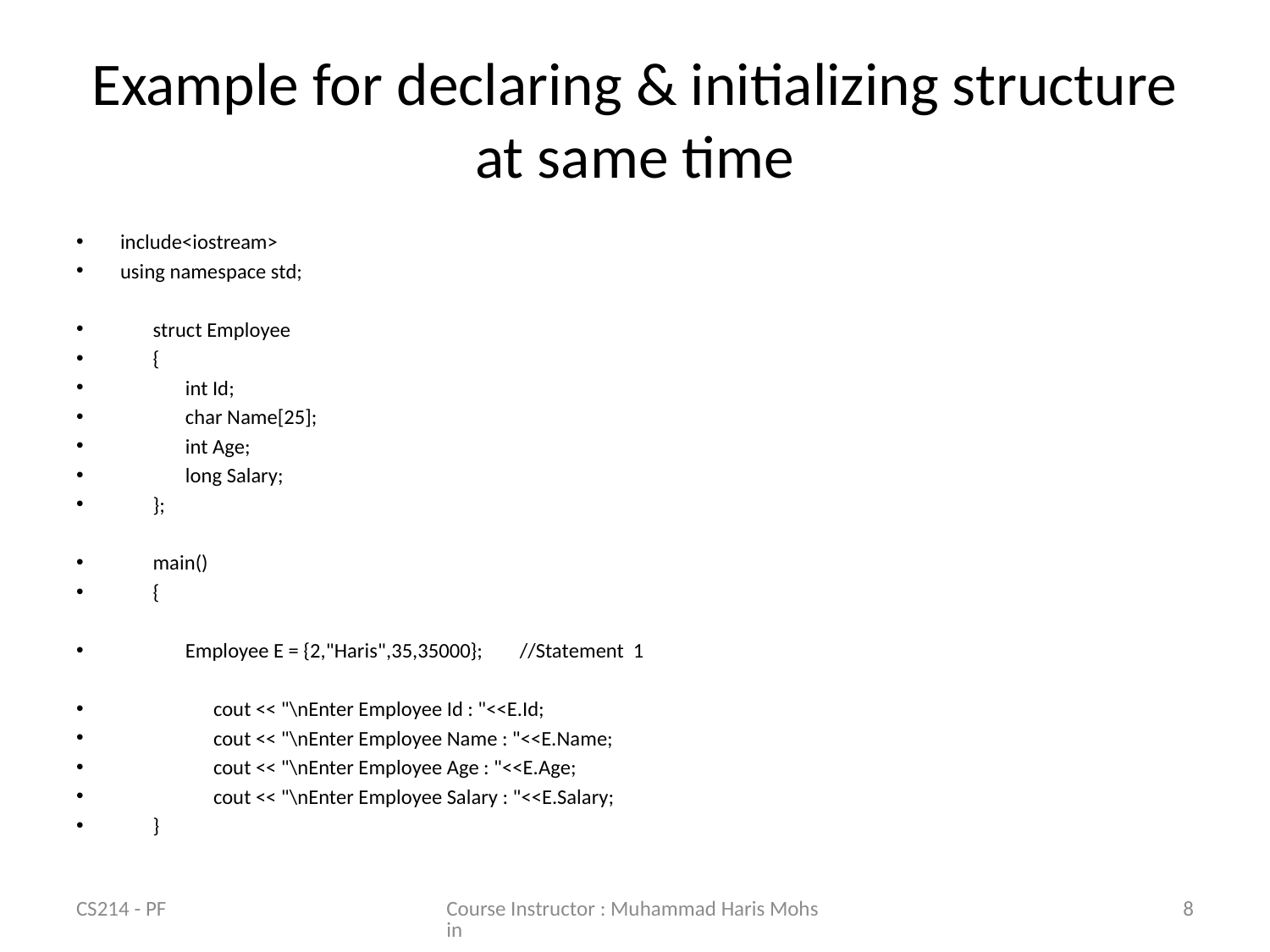

# Example for declaring & initializing structure at same time
include<iostream>
using namespace std;

       struct Employee
       {
              int Id;
              char Name[25];
              int Age;
              long Salary;
       };

       main()
       {

              Employee E = {2,"Haris",35,35000};        //Statement  1

                    cout << "\nEnter Employee Id : "<<E.Id;
                    cout << "\nEnter Employee Name : "<<E.Name;
                    cout << "\nEnter Employee Age : "<<E.Age;
                    cout << "\nEnter Employee Salary : "<<E.Salary;
       }
CS214 - PF
Course Instructor : Muhammad Haris Mohsin
8